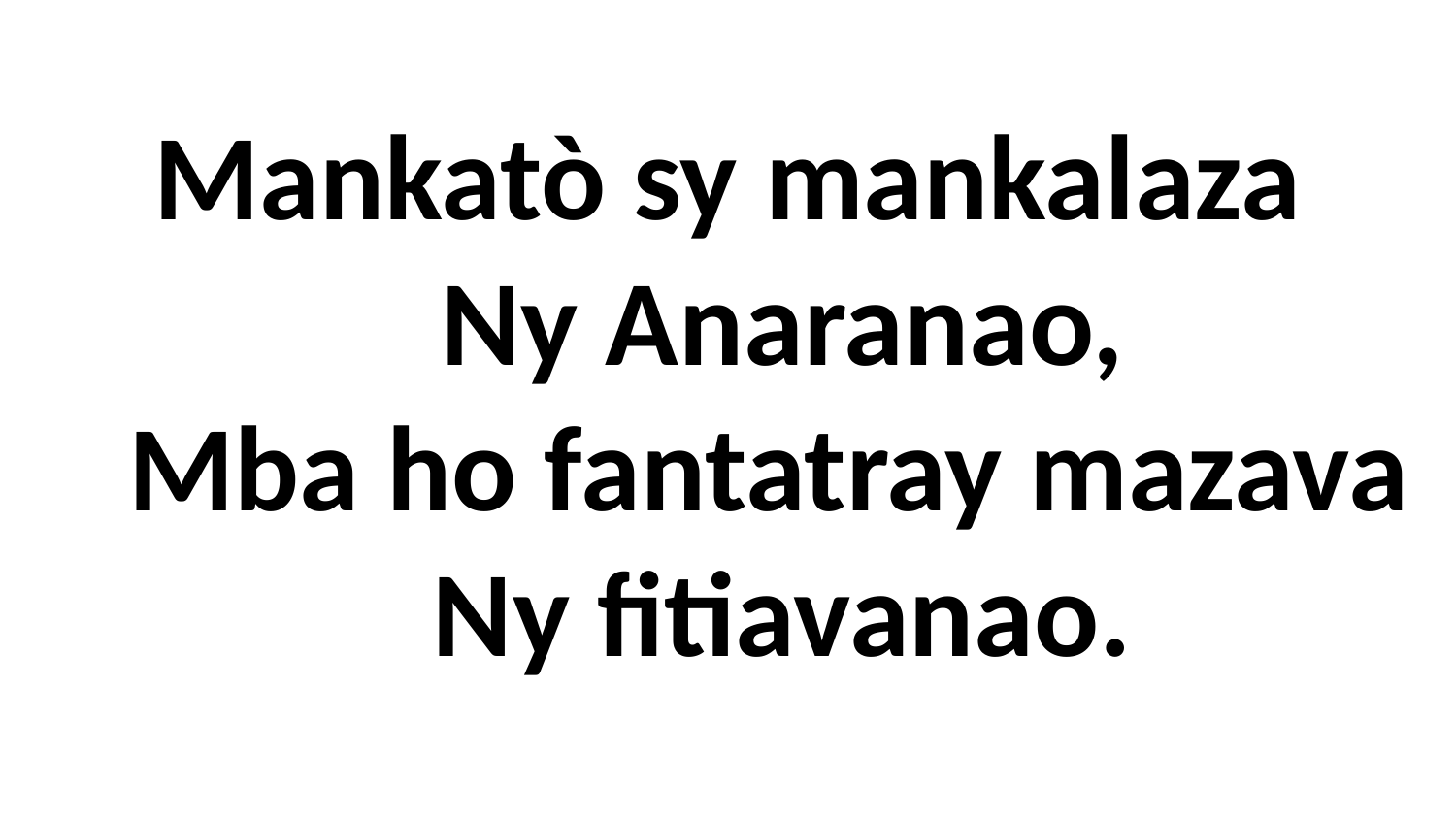

# Mankatò sy mankalaza Ny Anaranao, Mba ho fantatray mazava Ny fitiavanao.